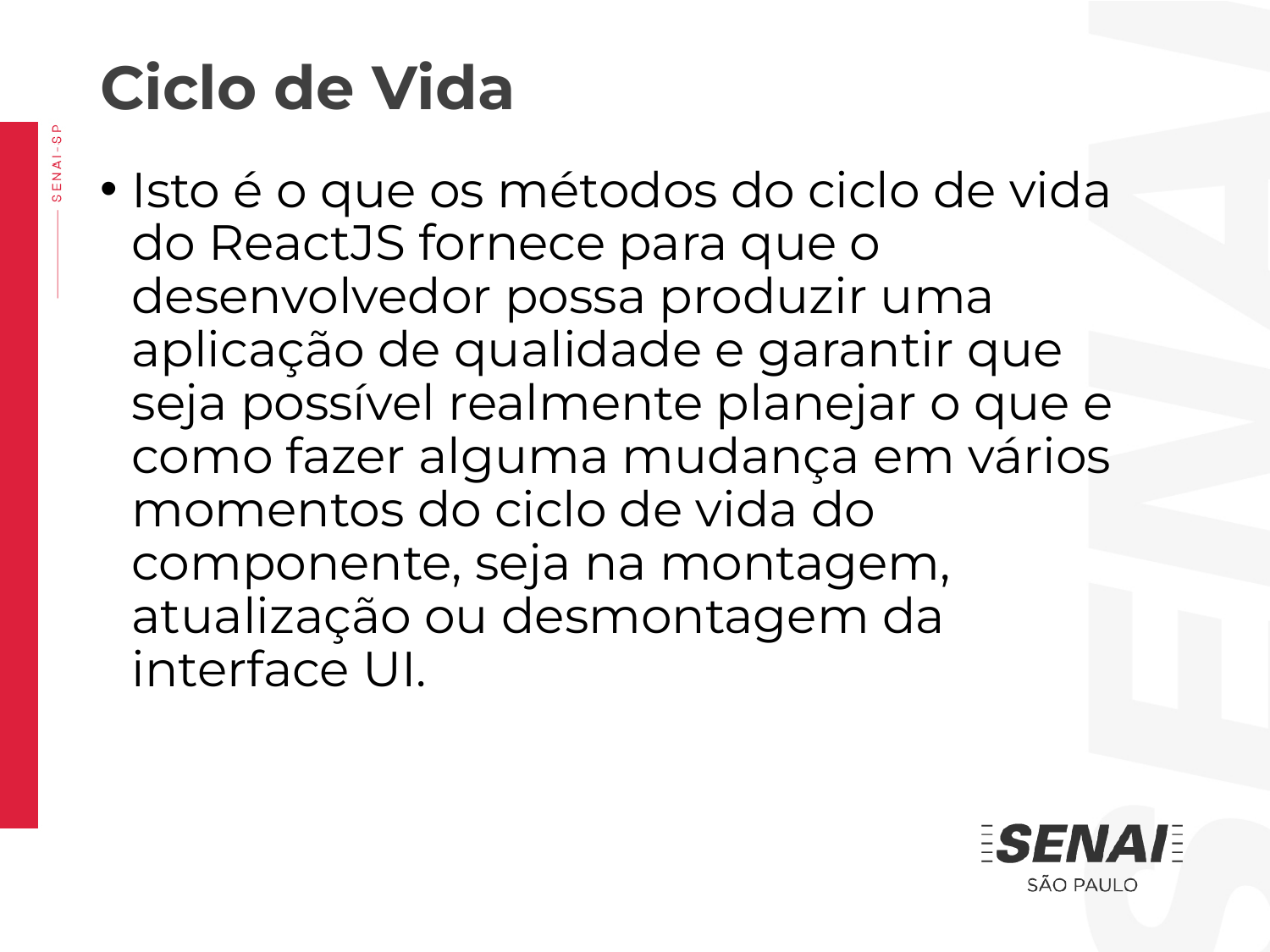

Ciclo de Vida

Isto é o que os métodos do ciclo de vida do ReactJS fornece para que o desenvolvedor possa produzir uma aplicação de qualidade e garantir que seja possível realmente planejar o que e como fazer alguma mudança em vários momentos do ciclo de vida do componente, seja na montagem, atualização ou desmontagem da interface UI.